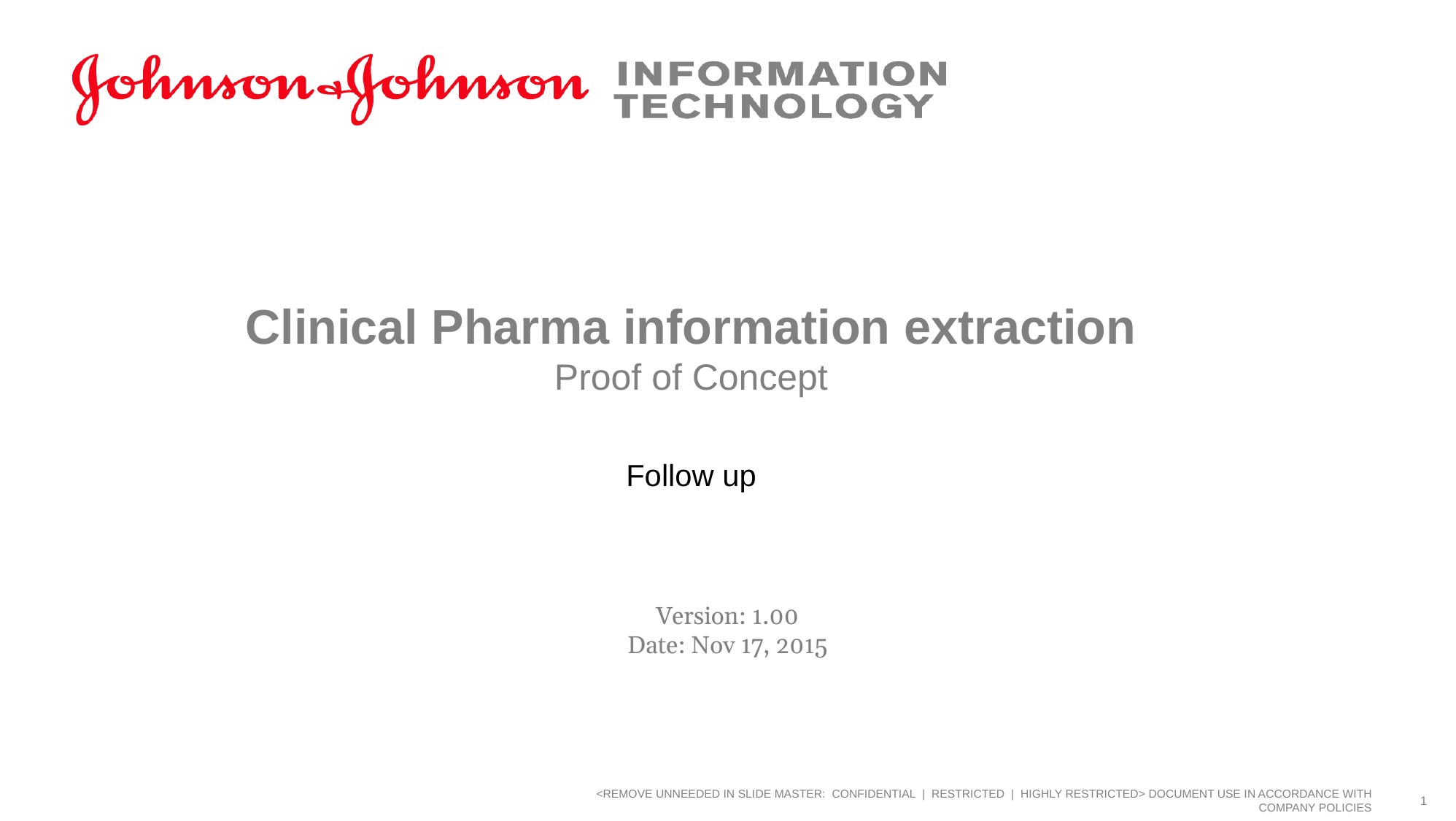

# Clinical Pharma information extraction Proof of Concept Follow up
Version: 1.00
Date: Nov 17, 2015